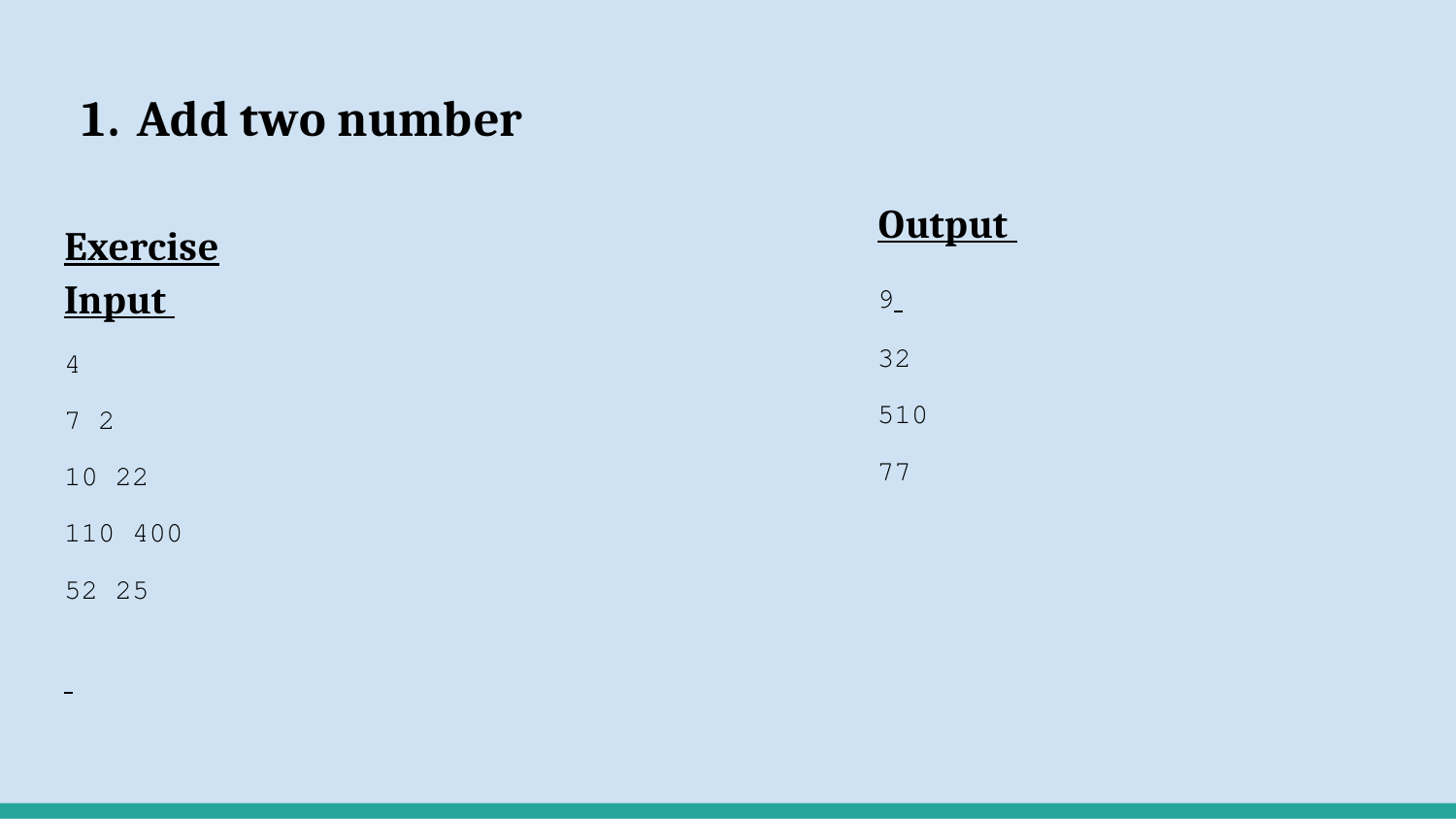

# Add two number

Exercise
Input
4
7 2
10 22
110 400
52 25

Output
9
32
510
77